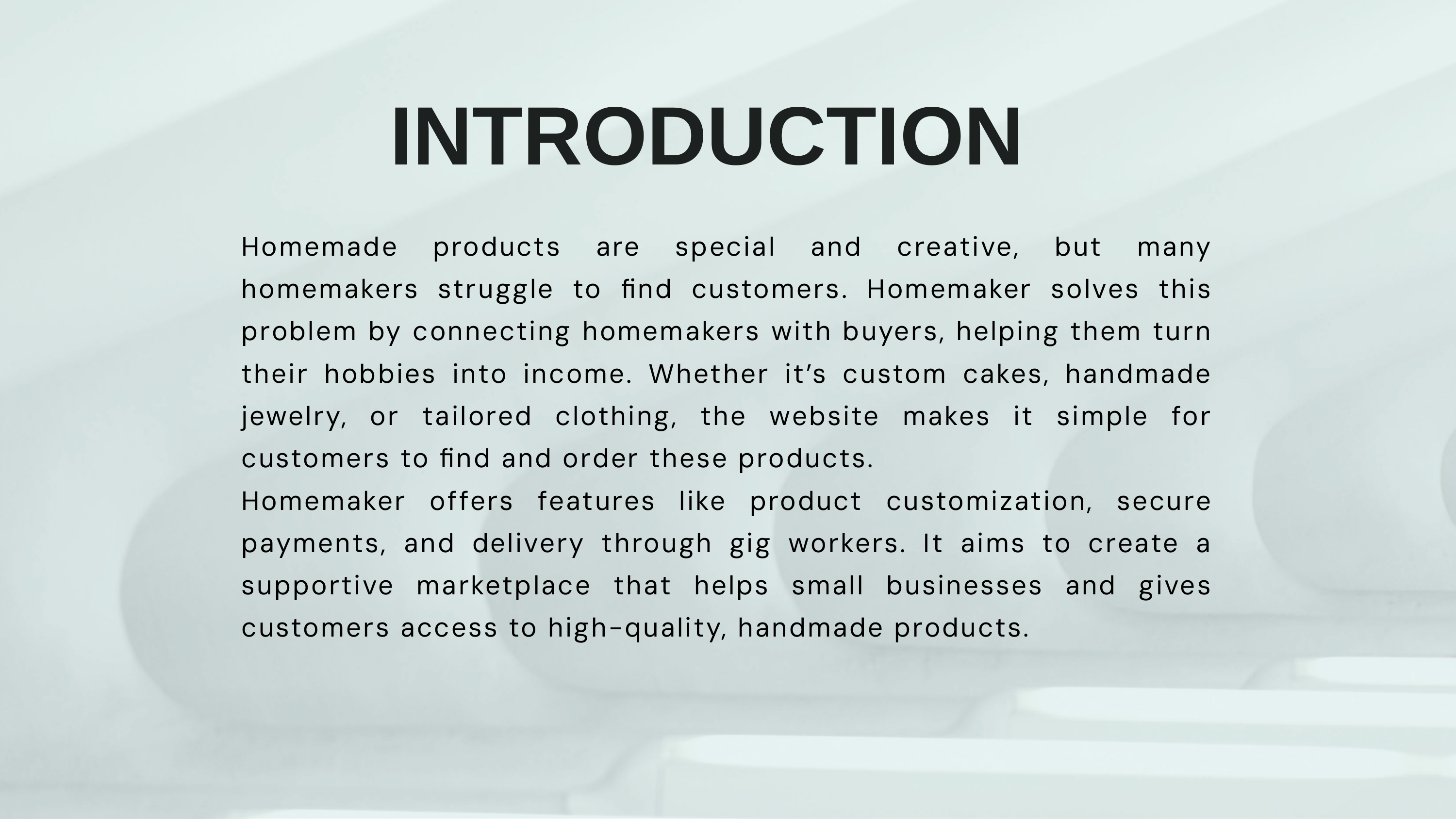

INTRODUCTION
Homemade products are special and creative, but many homemakers struggle to find customers. Homemaker solves this problem by connecting homemakers with buyers, helping them turn their hobbies into income. Whether it’s custom cakes, handmade jewelry, or tailored clothing, the website makes it simple for customers to find and order these products.
Homemaker offers features like product customization, secure payments, and delivery through gig workers. It aims to create a supportive marketplace that helps small businesses and gives customers access to high-quality, handmade products.